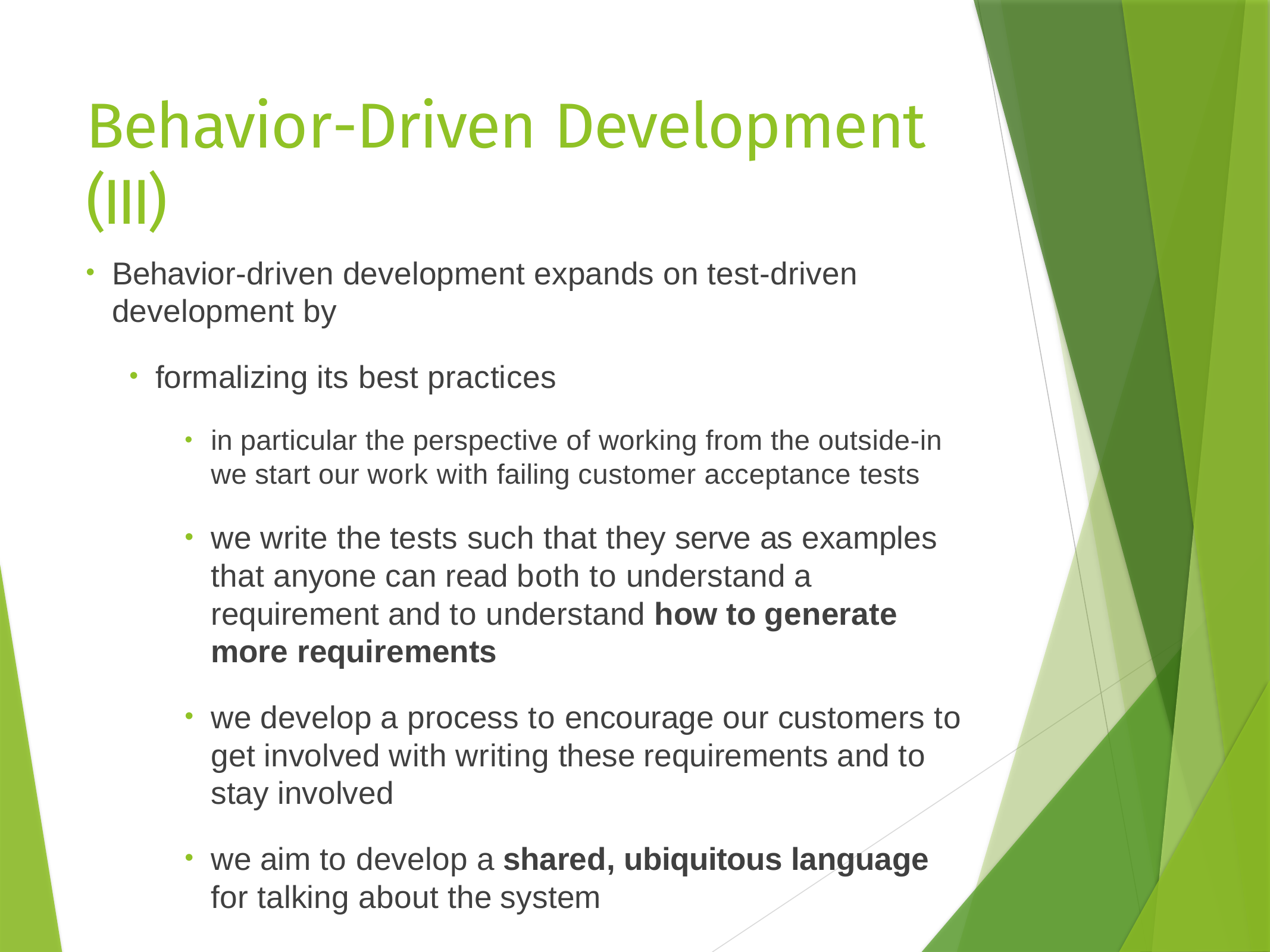

# Behavior-Driven Development (III)
Behavior-driven development expands on test-driven development by
formalizing its best practices
in particular the perspective of working from the outside-in we start our work with failing customer acceptance tests
we write the tests such that they serve as examples that anyone can read both to understand a requirement and to understand how to generate more requirements
we develop a process to encourage our customers to get involved with writing these requirements and to stay involved
we aim to develop a shared, ubiquitous language for talking about the system